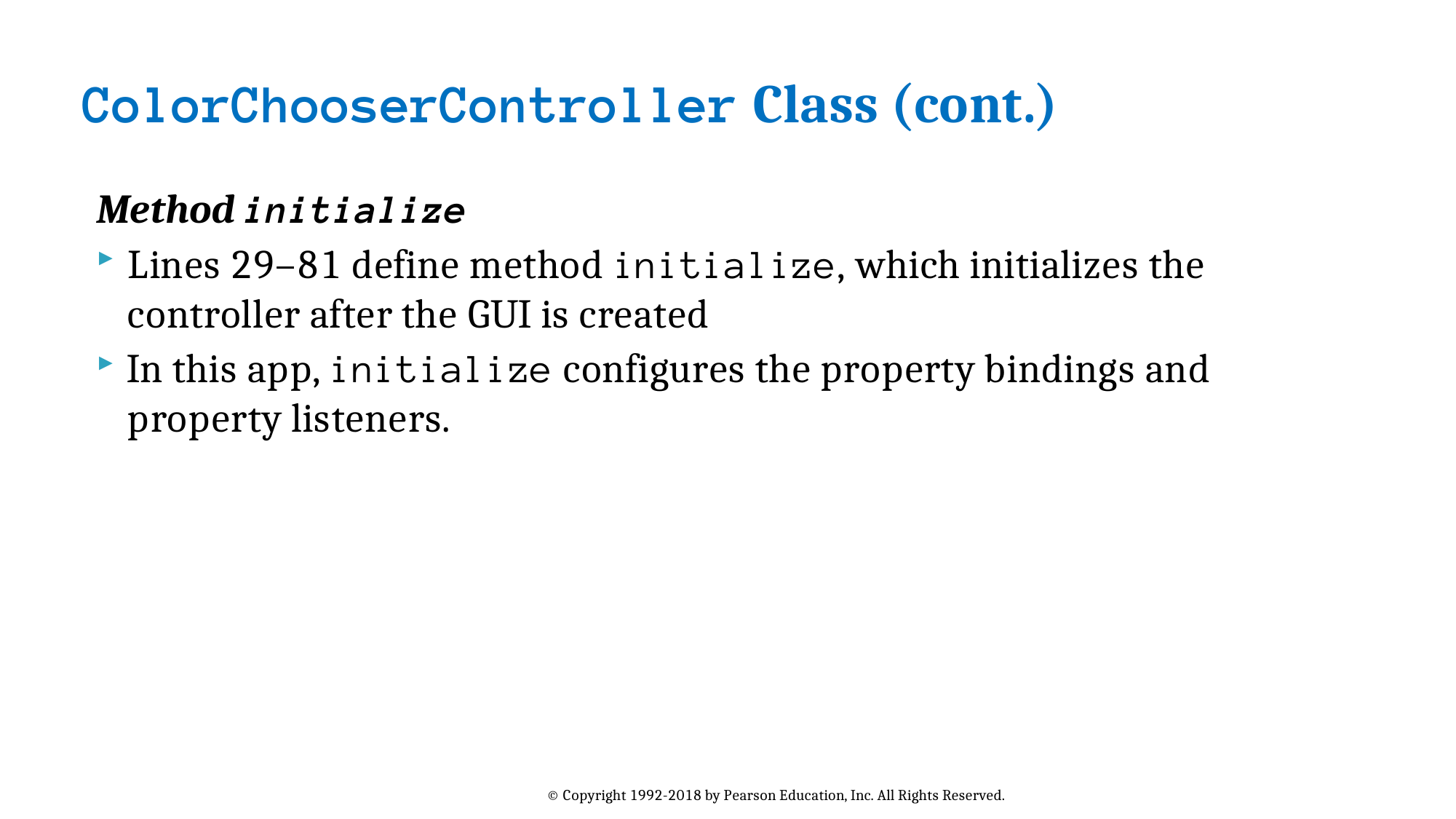

# ColorChooserController Class (cont.)
Method initialize
Lines 29–81 define method initialize, which initializes the controller after the GUI is created
In this app, initialize configures the property bindings and property listeners.
© Copyright 1992-2018 by Pearson Education, Inc. All Rights Reserved.